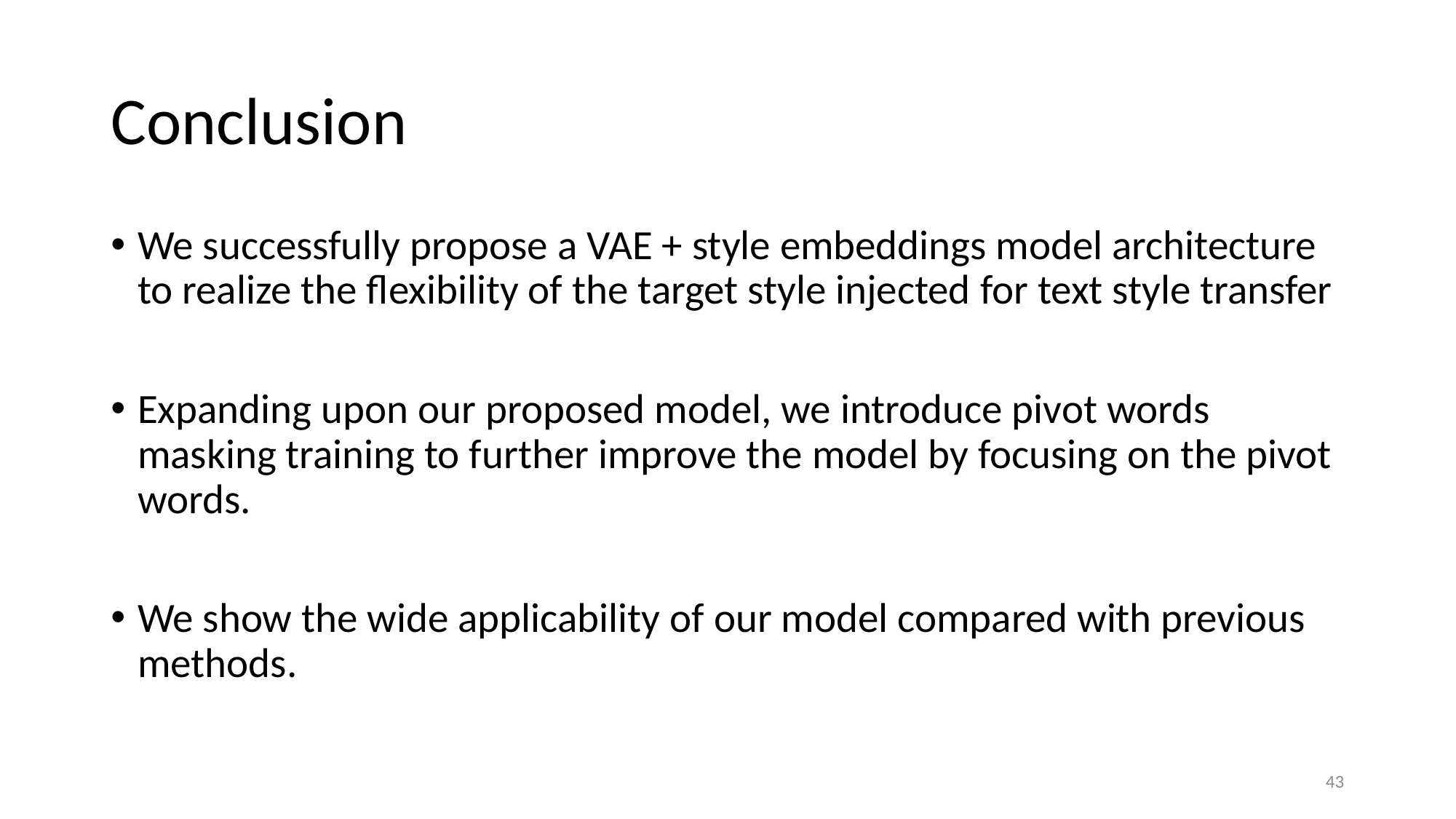

# Conclusion
We successfully propose a VAE + style embeddings model architecture to realize the flexibility of the target style injected for text style transfer

Expanding upon our proposed model, we introduce pivot words masking training to further improve the model by focusing on the pivot words.

We show the wide applicability of our model compared with previous methods.
43